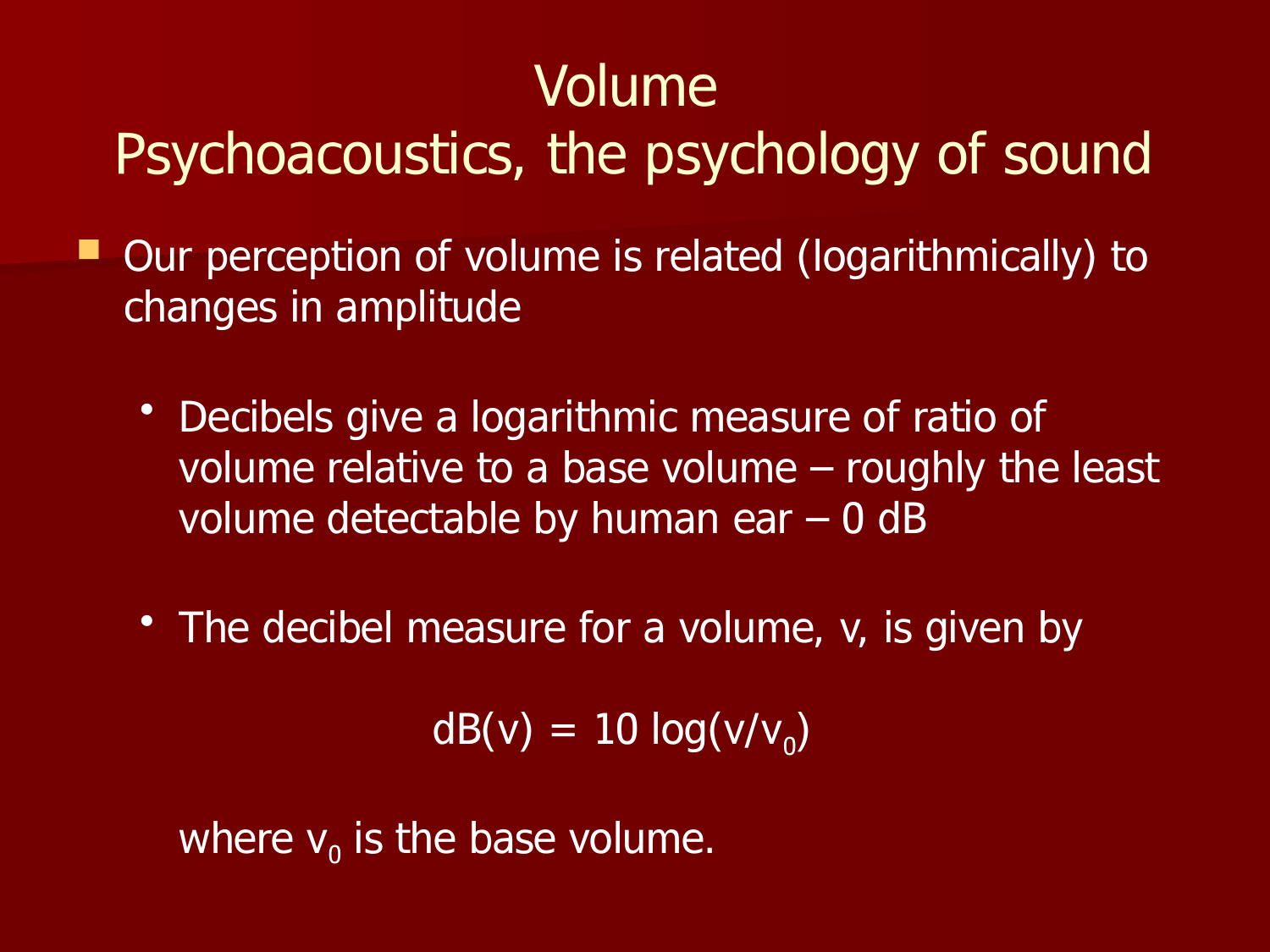

# Volume Psychoacoustics, the psychology of sound
Our perception of volume is related (logarithmically) to changes in amplitude
Decibels give a logarithmic measure of ratio of volume relative to a base volume – roughly the least volume detectable by human ear – 0 dB
The decibel measure for a volume, v, is given by
		dB(v) = 10 log(v/v0)
where v0 is the base volume.